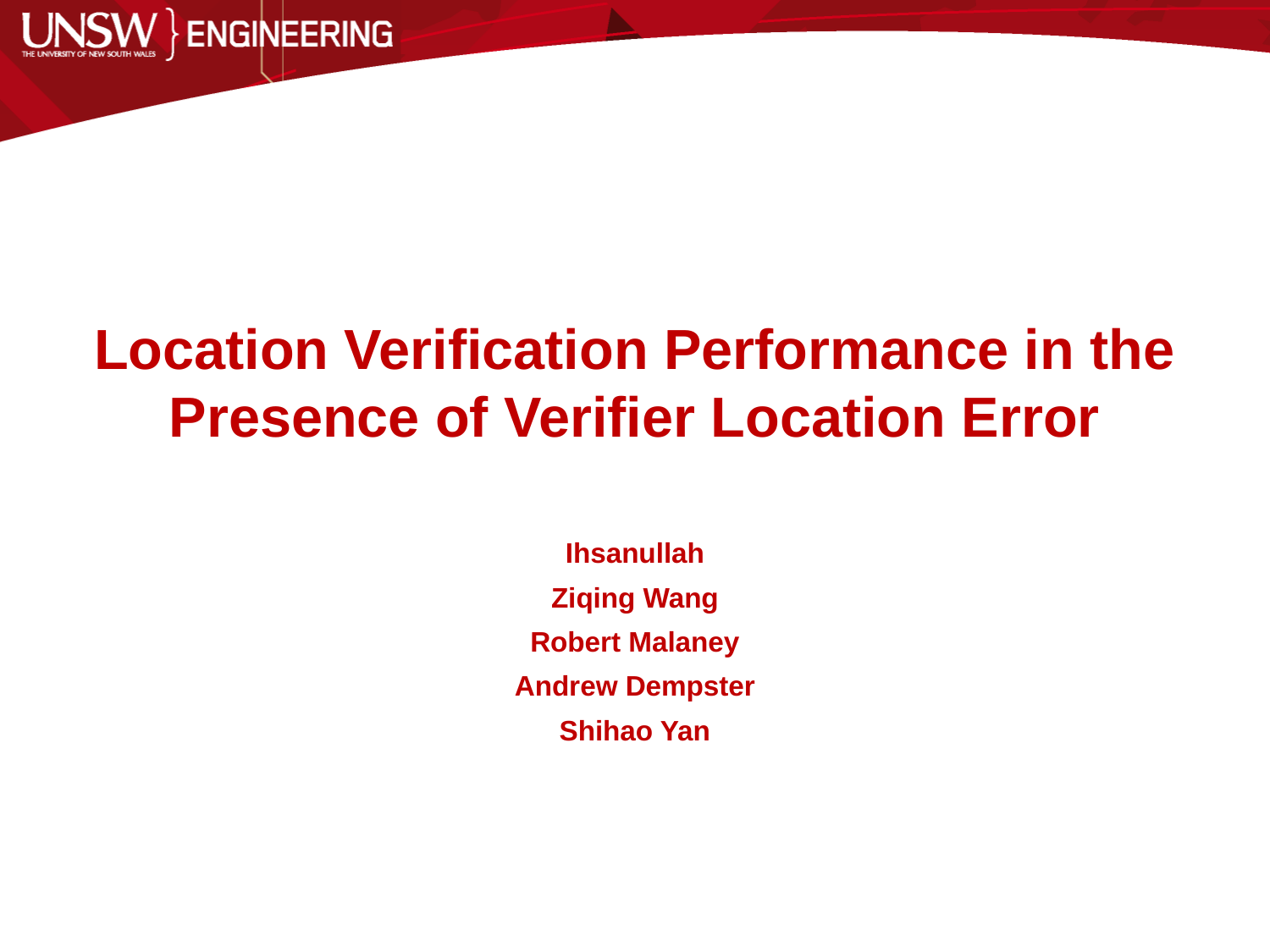

Location Verification Performance in the
Presence of Verifier Location Error
Ihsanullah
Ziqing Wang
Robert Malaney
Andrew Dempster
Shihao Yan